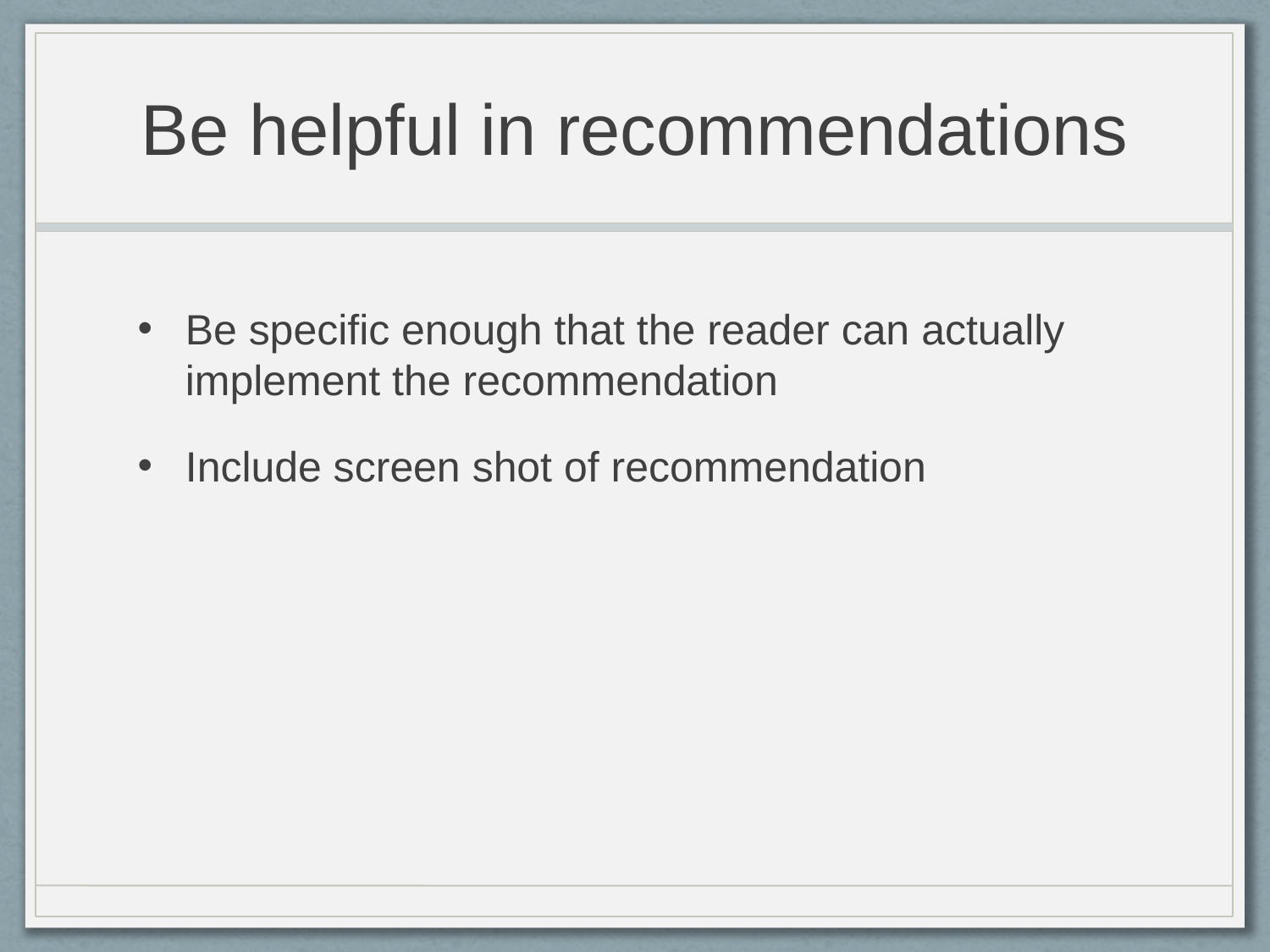

# Be helpful in recommendations
Be specific enough that the reader can actually implement the recommendation
Include screen shot of recommendation